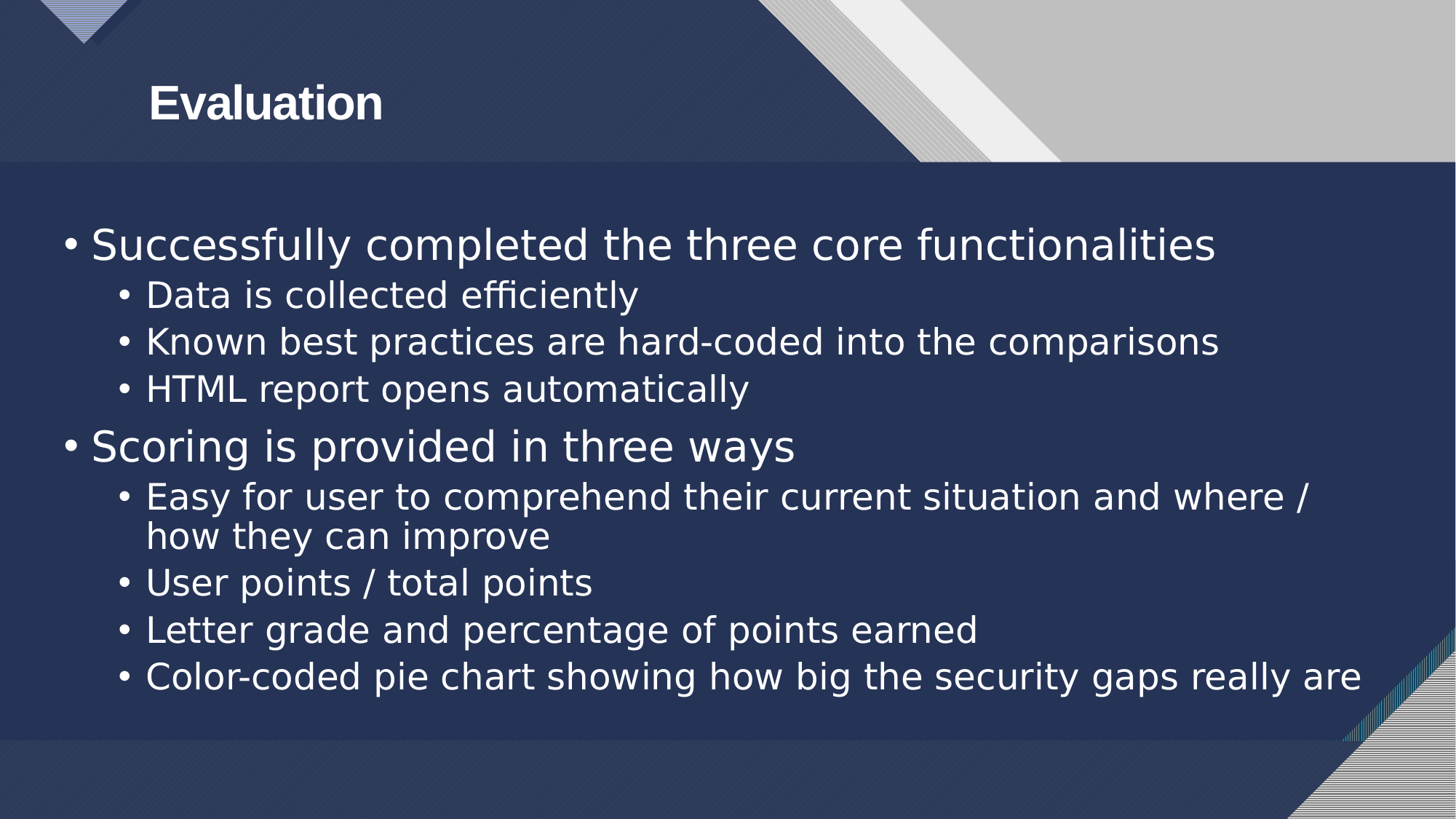

# Evaluation
Successfully completed the three core functionalities
Data is collected efficiently
Known best practices are hard-coded into the comparisons
HTML report opens automatically
Scoring is provided in three ways
Easy for user to comprehend their current situation and where / how they can improve
User points / total points
Letter grade and percentage of points earned
Color-coded pie chart showing how big the security gaps really are